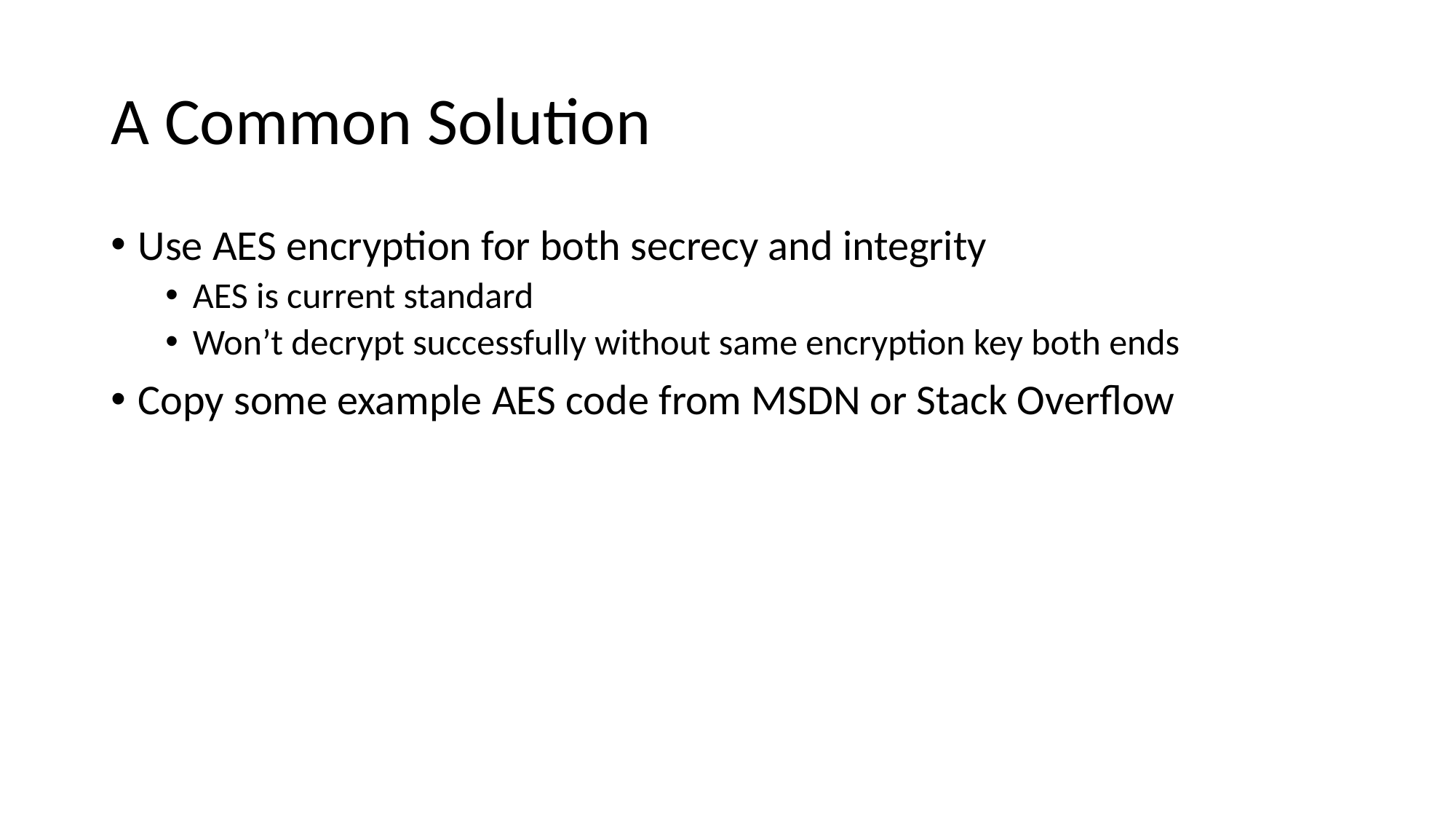

# A Common Solution
Use AES encryption for both secrecy and integrity
AES is current standard
Won’t decrypt successfully without same encryption key both ends
Copy some example AES code from MSDN or Stack Overflow